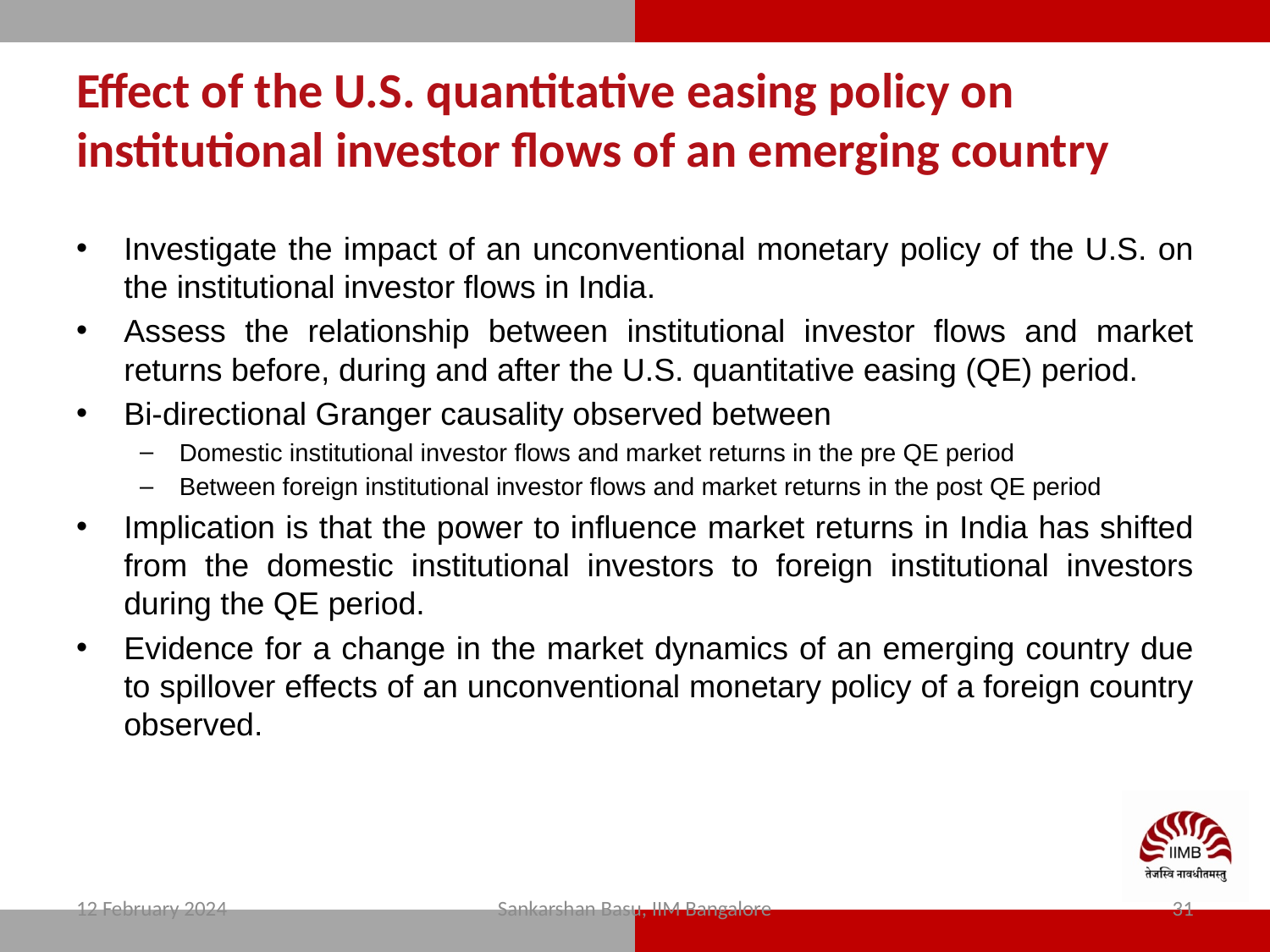

# Effect of the U.S. quantitative easing policy on institutional investor flows of an emerging country
Investigate the impact of an unconventional monetary policy of the U.S. on the institutional investor flows in India.
Assess the relationship between institutional investor flows and market returns before, during and after the U.S. quantitative easing (QE) period.
Bi-directional Granger causality observed between
Domestic institutional investor flows and market returns in the pre QE period
Between foreign institutional investor flows and market returns in the post QE period
Implication is that the power to influence market returns in India has shifted from the domestic institutional investors to foreign institutional investors during the QE period.
Evidence for a change in the market dynamics of an emerging country due to spillover effects of an unconventional monetary policy of a foreign country observed.
12 February 2024
Sankarshan Basu, IIM Bangalore
31